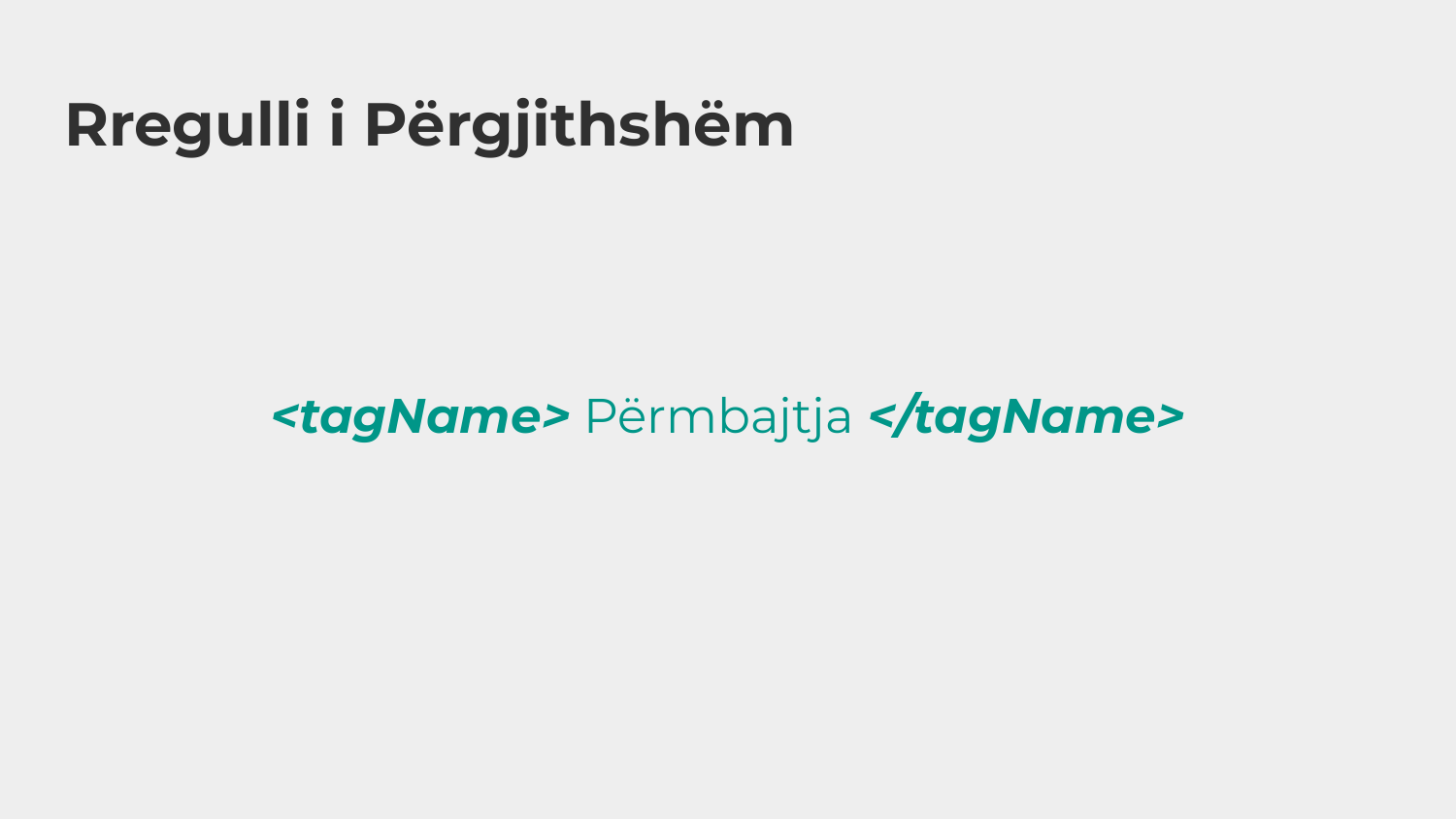

# Rregulli i Përgjithshëm
<tagName> Përmbajtja </tagName>